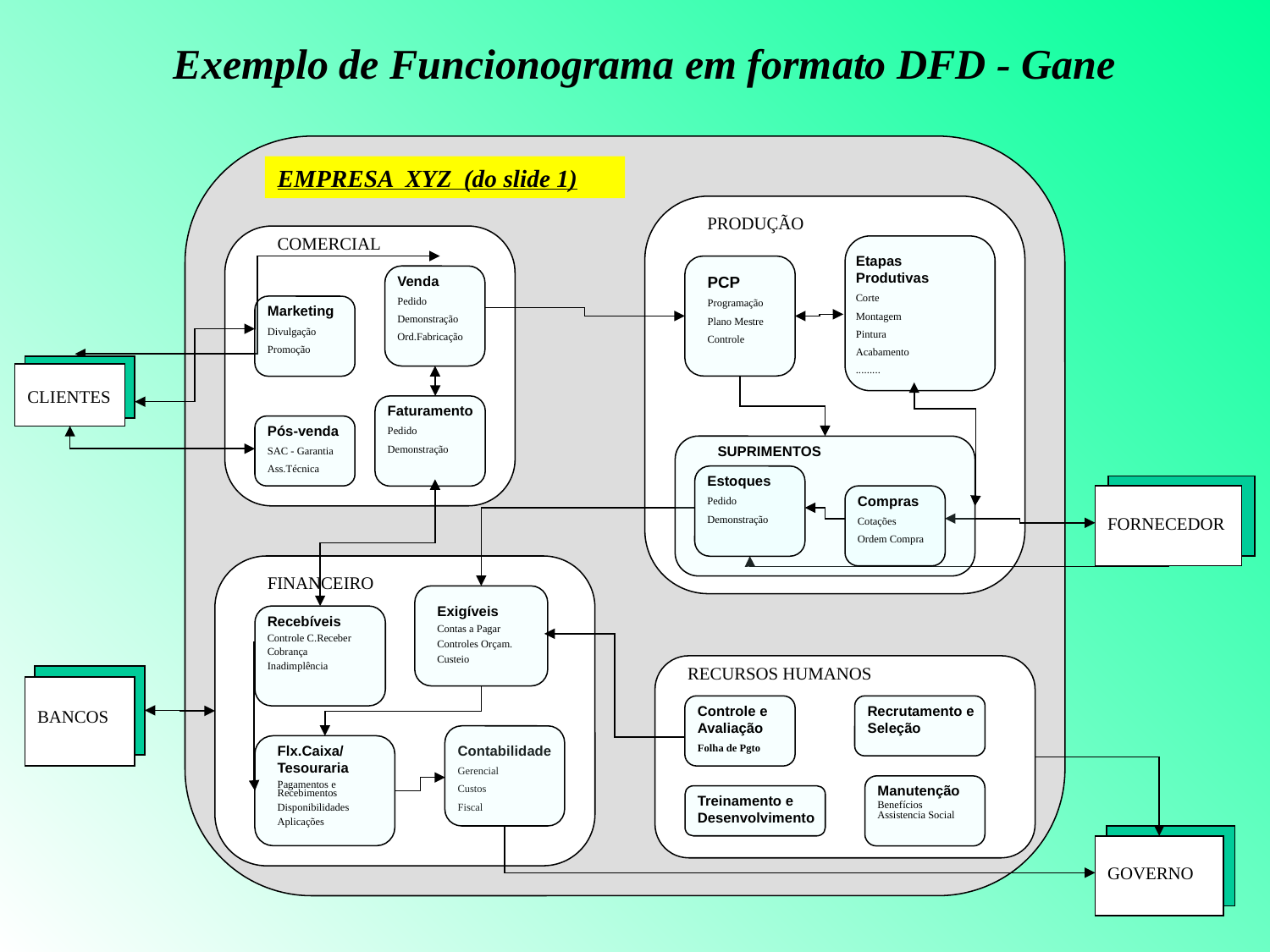

# Exemplo de Funcionograma em formato DFD - Gane

EMPRESA  XYZ  (do slide 1)

PRODUÇÃO

COMERCIAL

Etapas Produtivas
Corte
Montagem
Pintura
Acabamento
.........

PCP
Programação
Plano Mestre
Controle

SUPRIMENTOS

Estoques
Pedido
Demonstração

Compras
Cotações
Ordem Compra
Venda
Pedido
Demonstração
Ord.Fabricação

Marketing
Divulgação
Promoção

Faturamento
Pedido
Demonstração

Pós-venda
SAC - Garantia
Ass.Técnica

CLIENTES

FORNECEDOR

FINANCEIRO

Exigíveis
Contas a Pagar
Controles Orçam.
Custeio

Recebíveis
Controle C.Receber
Cobrança
Inadimplência

RECURSOS HUMANOS

BANCOS

Controle e Avaliação
Folha de Pgto

Recrutamento e Seleção

Flx.Caixa/ Tesouraria
Pagamentos e Recebimentos
Disponibilidades
Aplicações
Contabilidade
Gerencial
Custos
Fiscal

Manutenção
Benefícios
Assistencia Social

Treinamento e Desenvolvimento

GOVERNO